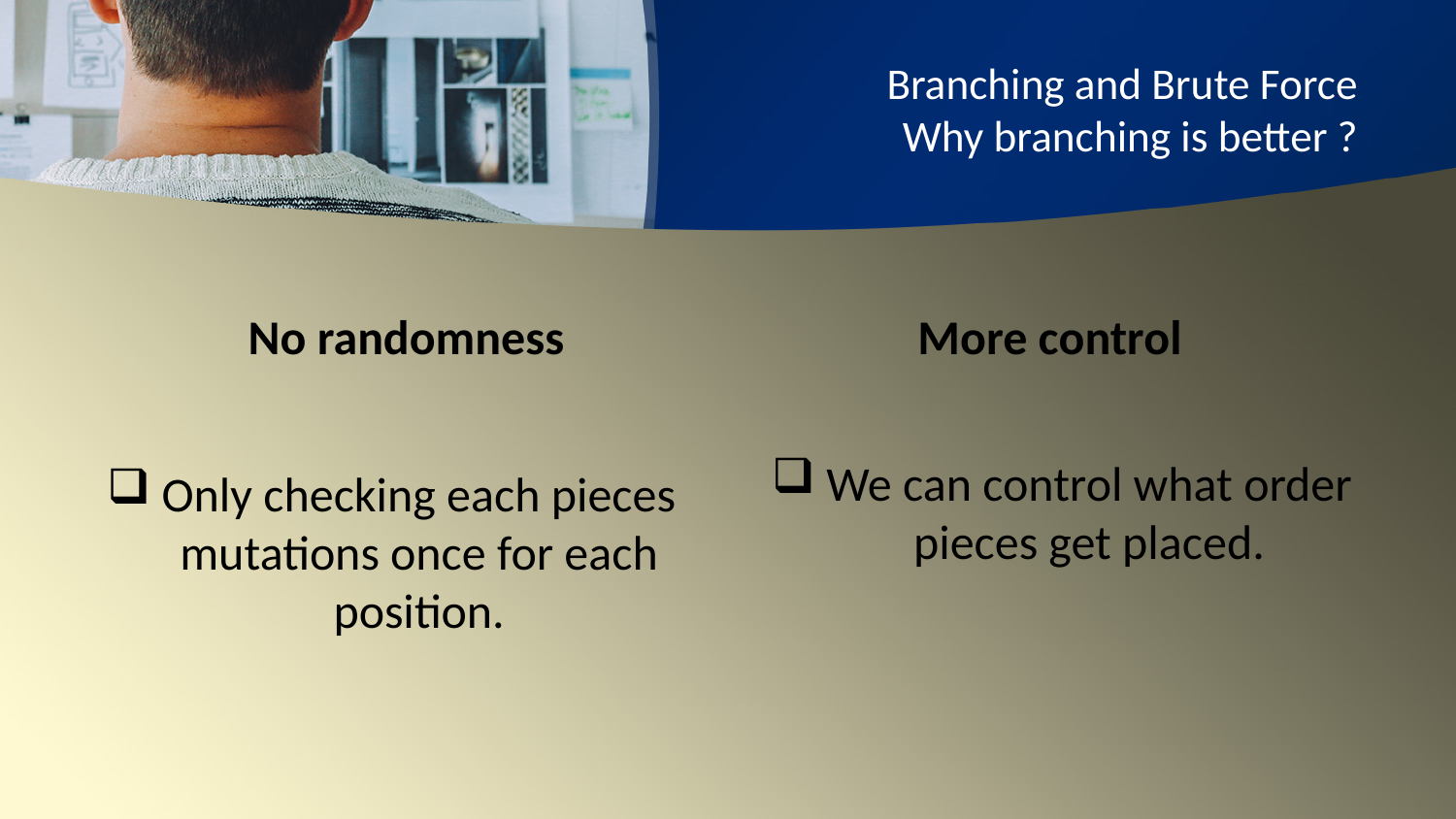

# Branching and Brute Force Why branching is better ?
No randomness
More control
We can control what order pieces get placed.

Only checking each pieces mutations once for each position.